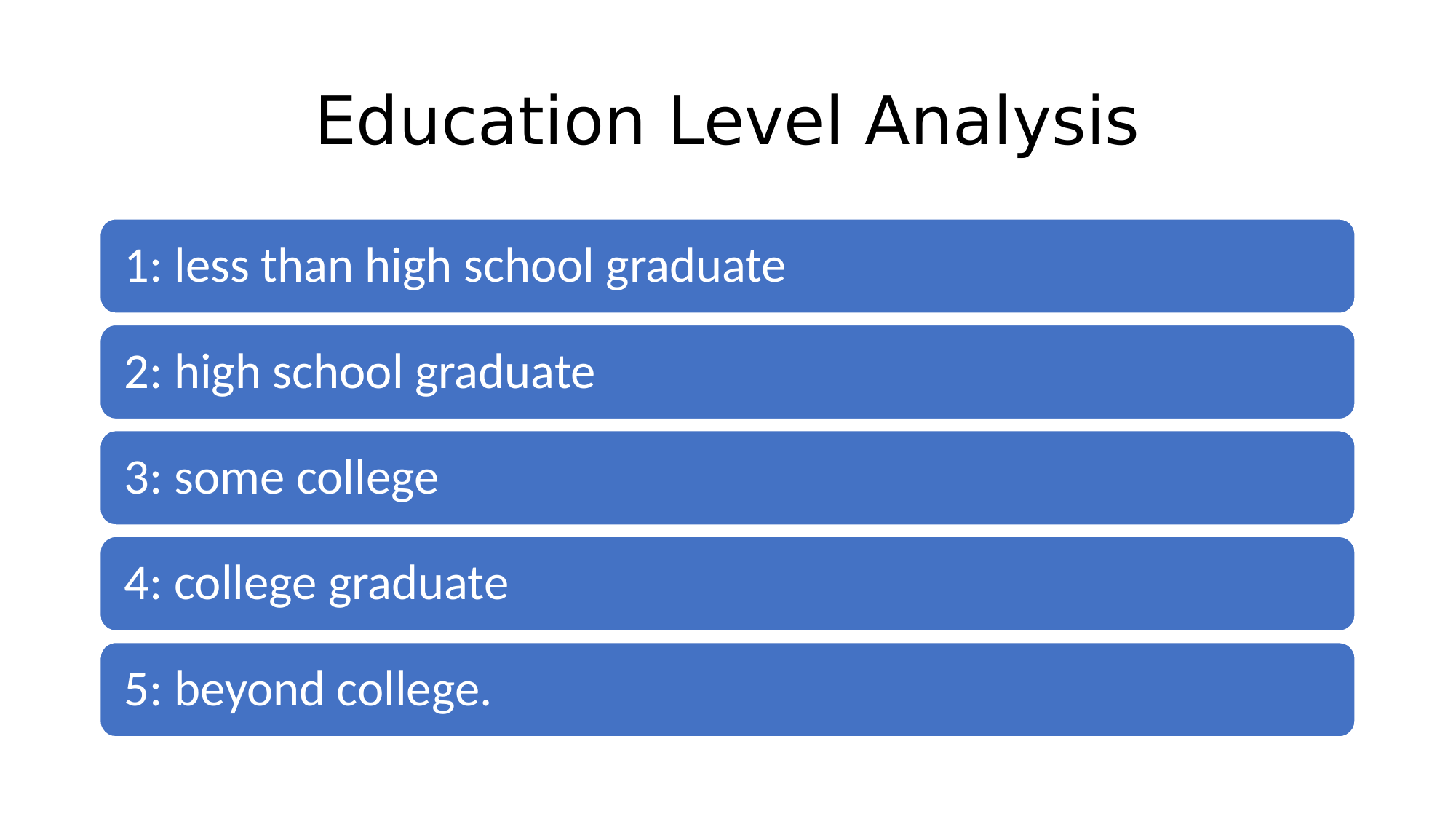

# Education Level Analysis
1: less than high school graduate
2: high school graduate
3: some college
4: college graduate
5: beyond college.